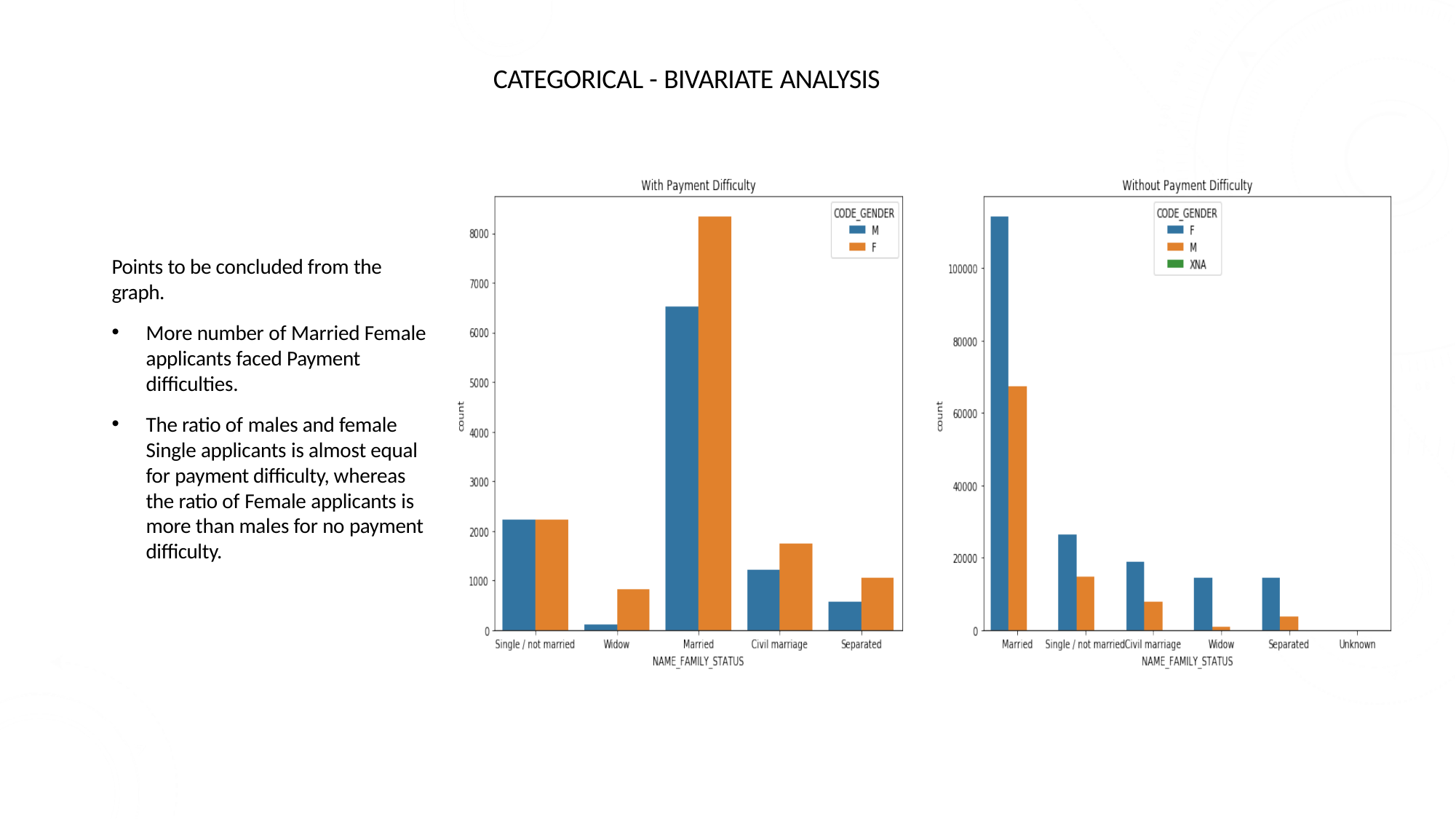

# CATEGORICAL - BIVARIATE ANALYSIS

Points to be concluded from the  graph.
More number of Married Female  applicants faced Payment  difficulties.
The ratio of males and female  Single applicants is almost equal  for payment difficulty, whereas  the ratio of Female applicants is  more than males for no payment  difficulty.